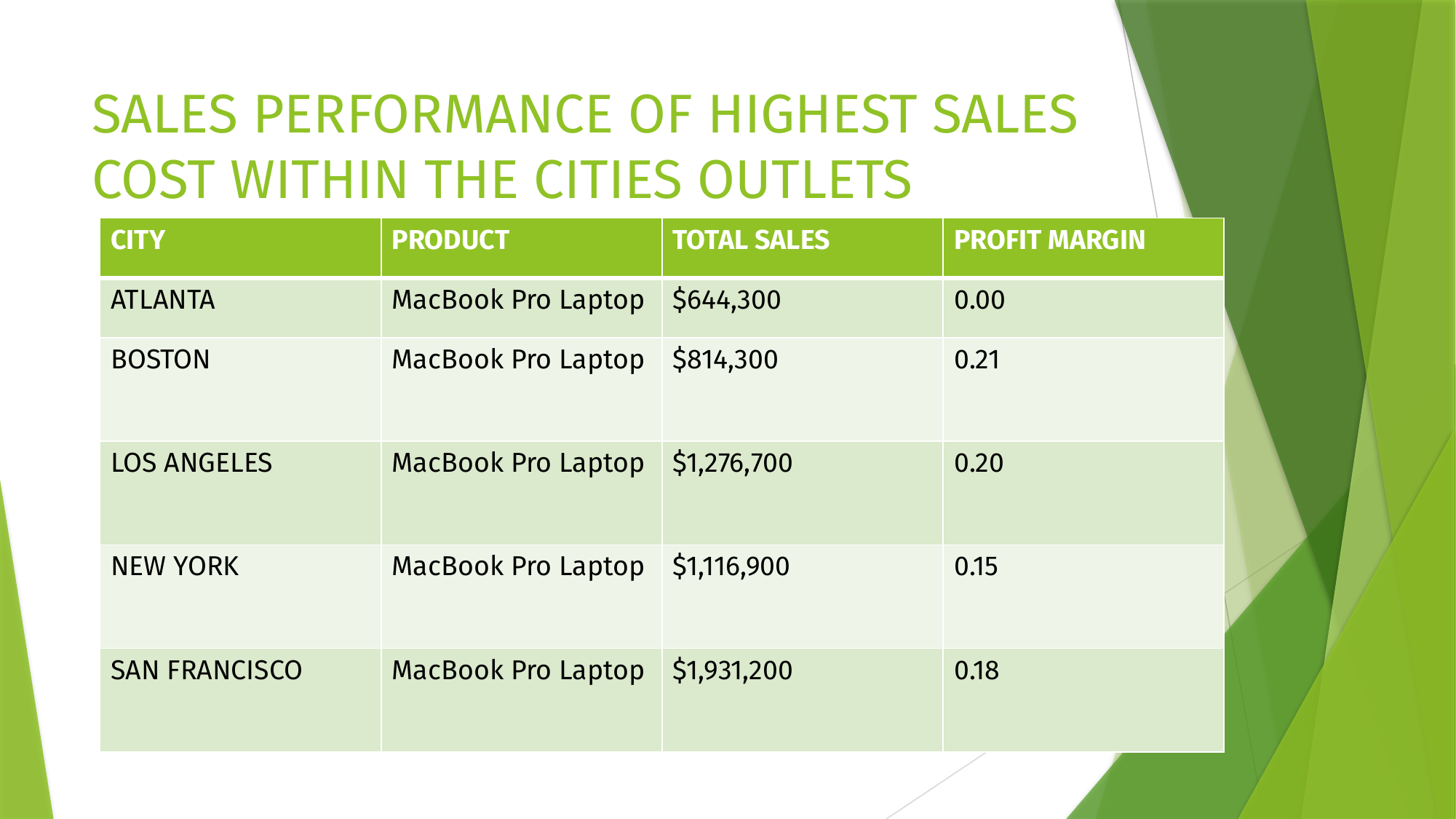

# SALES PERFORMANCE OF HIGHEST SALES COST WITHIN THE CITIES OUTLETS
| CITY | PRODUCT | TOTAL SALES | PROFIT MARGIN |
| --- | --- | --- | --- |
| ATLANTA | MacBook Pro Laptop | $644,300 | 0.00 |
| BOSTON | MacBook Pro Laptop | $814,300 | 0.21 |
| LOS ANGELES | MacBook Pro Laptop | $1,276,700 | 0.20 |
| NEW YORK | MacBook Pro Laptop | $1,116,900 | 0.15 |
| SAN FRANCISCO | MacBook Pro Laptop | $1,931,200 | 0.18 |